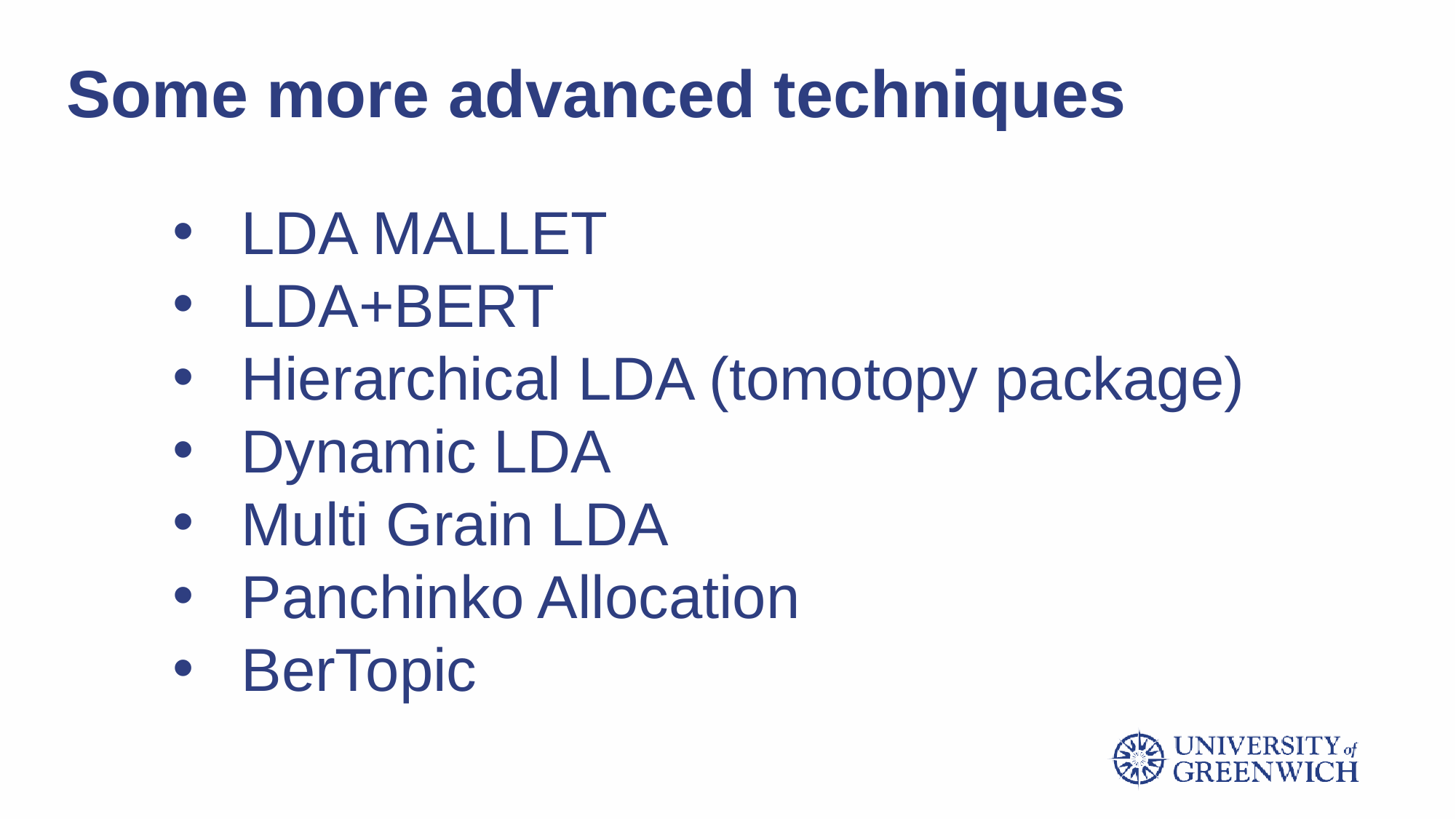

# Some more advanced techniques
LDA MALLET
LDA+BERT
Hierarchical LDA (tomotopy package)
Dynamic LDA
Multi Grain LDA
Panchinko Allocation
BerTopic